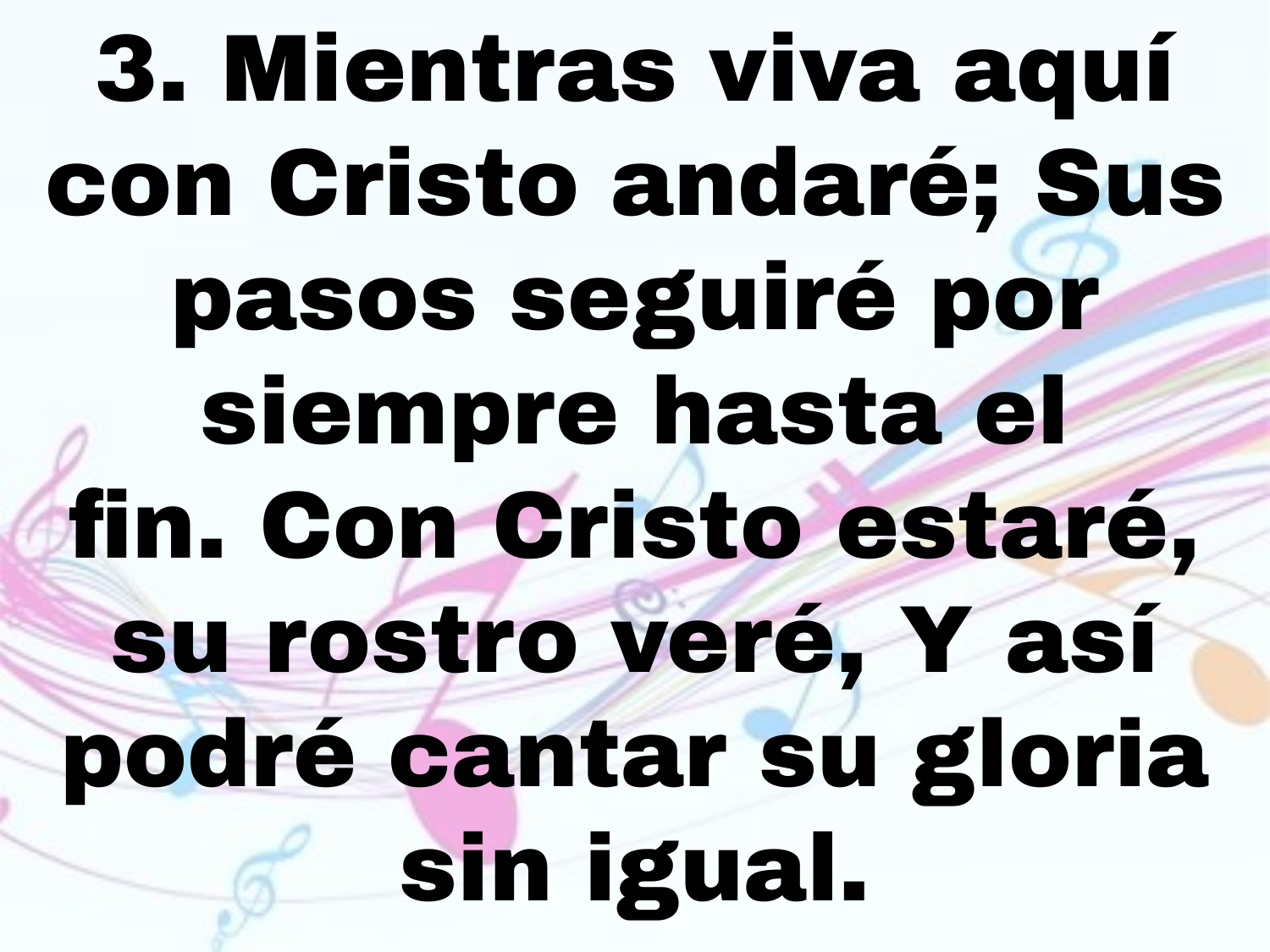

3. Mientras viva aquí con Cristo andaré; Sus pasos seguiré por siempre hasta el
fin. Con Cristo estaré, su rostro veré, Y así podré cantar su gloria sin igual.